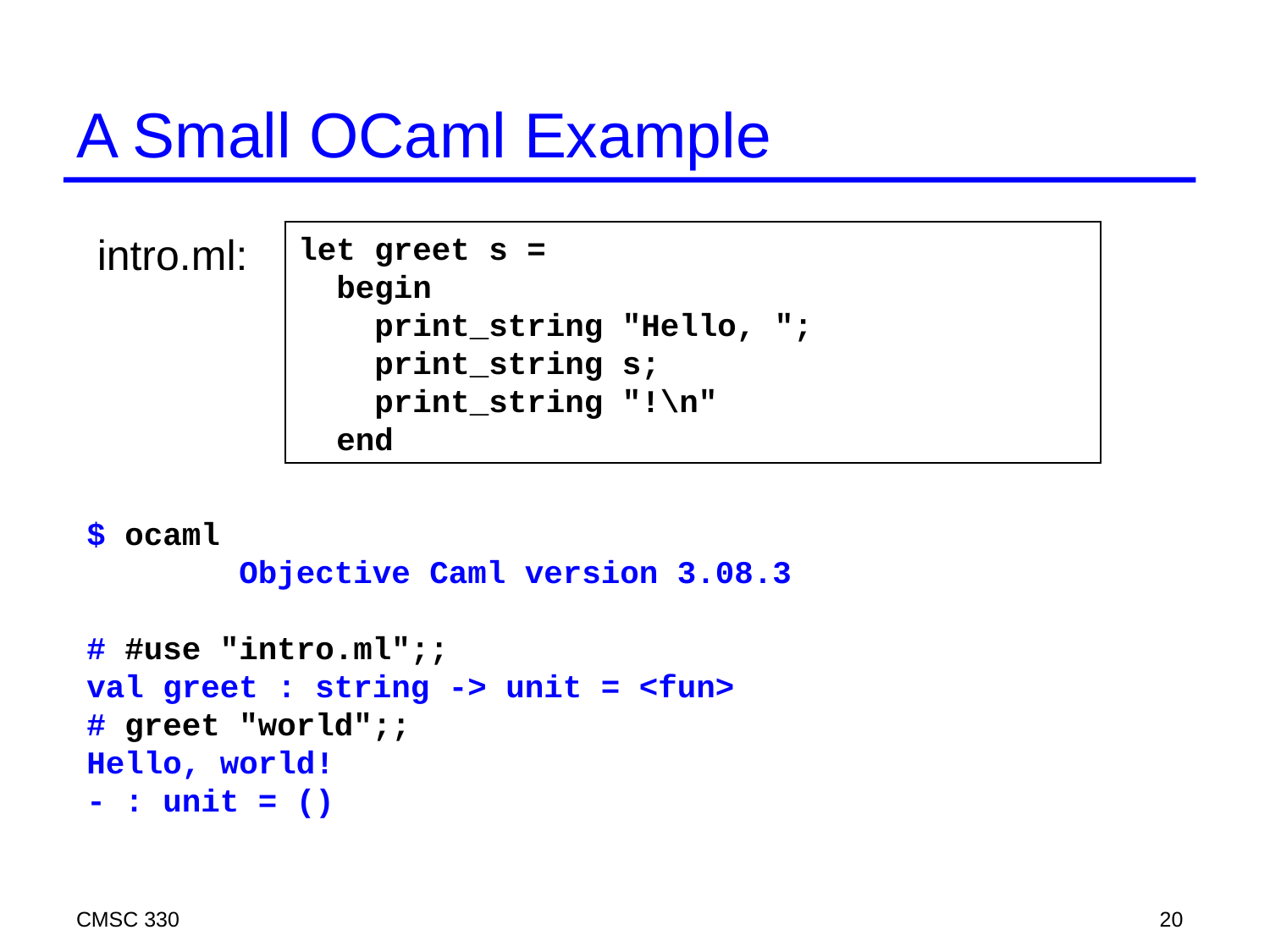

# A Small OCaml Example
intro.ml:
let greet s =
  begin
    print_string "Hello, ";
    print_string s;
    print_string "!\n"
  end
$ ocaml
        Objective Caml version 3.08.3

# #use "intro.ml";;
val greet : string -> unit = <fun>
# greet "world";;
Hello, world!
- : unit = ()
CMSC 330
20